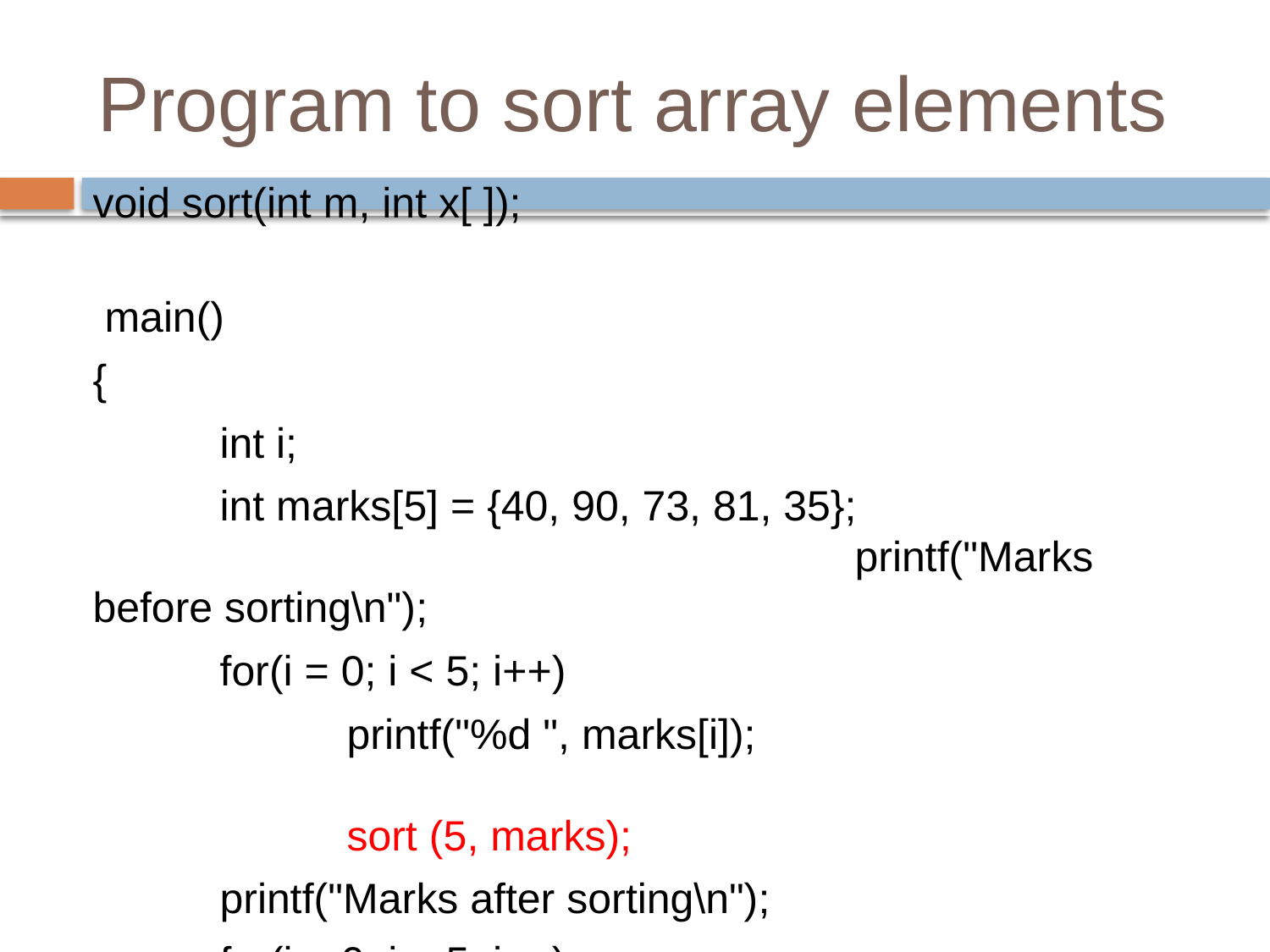

# Program to sort array elements
void sort(int m, int x[ ]);
 main()
{
	int i;
	int marks[5] = {40, 90, 73, 81, 35};                                                                                   	printf("Marks before sorting\n");
	for(i = 0; i < 5; i++)
		printf("%d ", marks[i]);                                                                                                                                                 	sort (5, marks);
 	printf("Marks after sorting\n");
	for(i = 0; i < 5; i++)
 		printf("%d", marks[i]);
 }